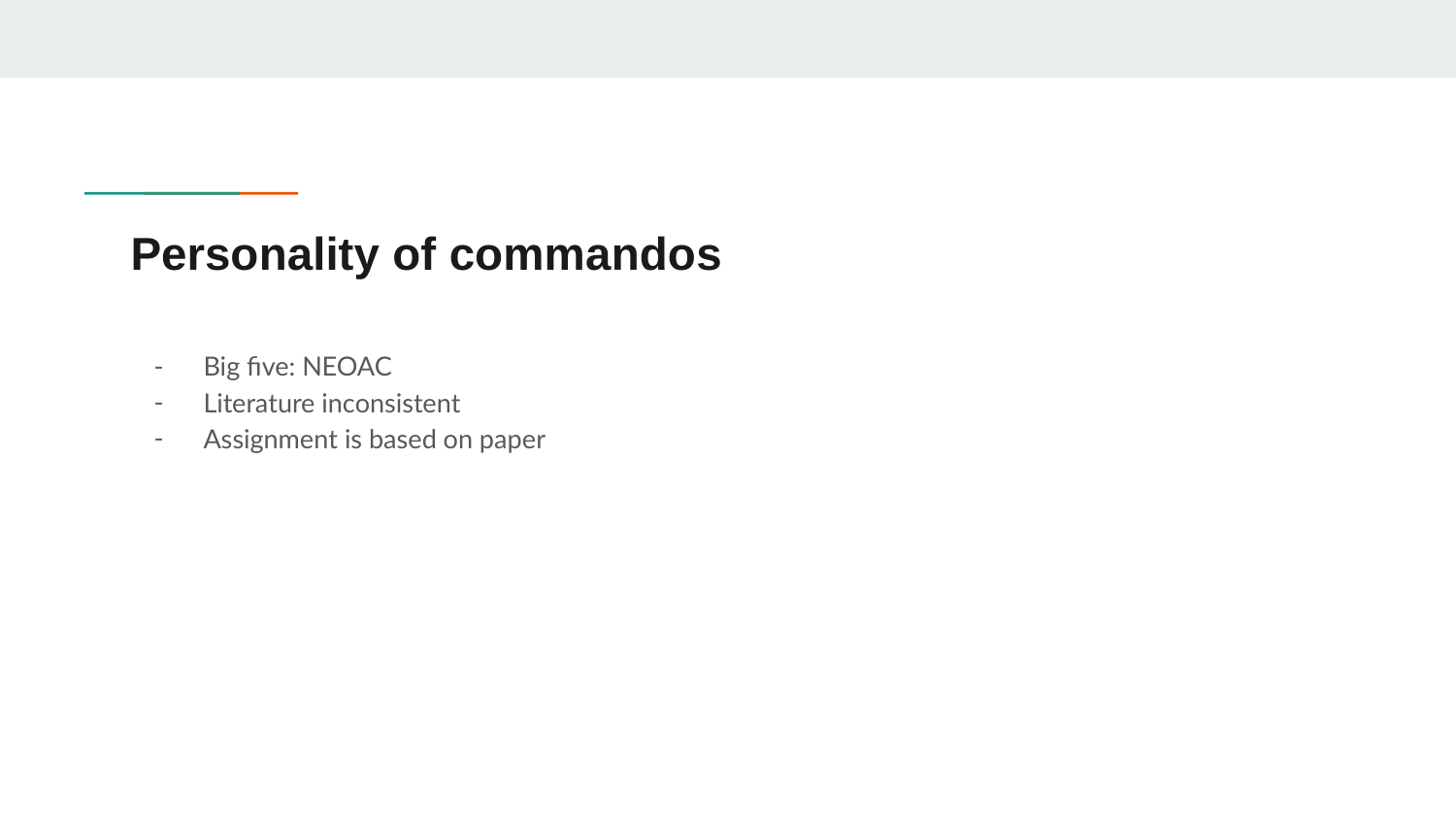

# Personality of commandos
Big five: NEOAC
Literature inconsistent
Assignment is based on paper